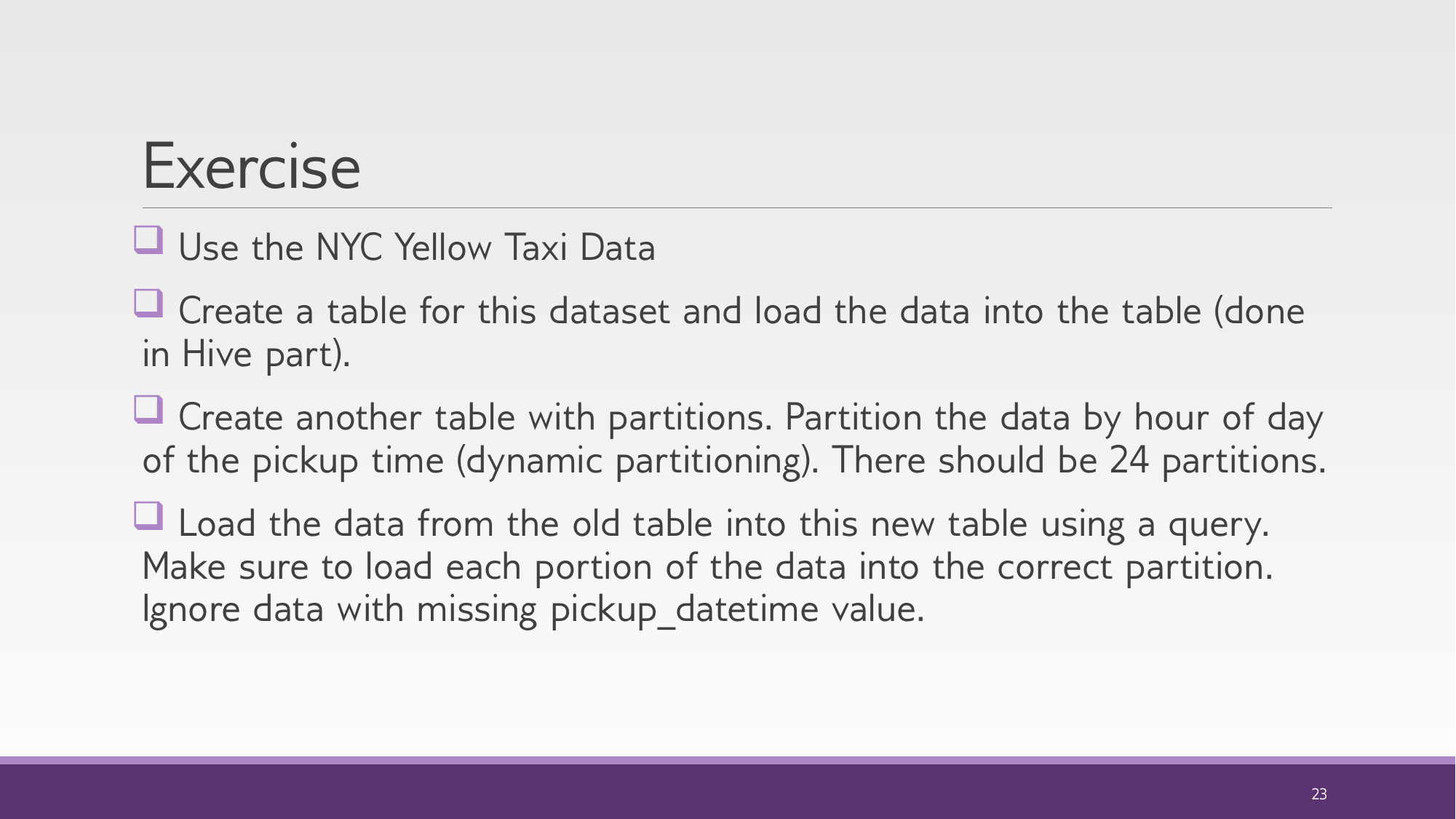

# Exercise
 Use the NYC Yellow Taxi Data
 Create a table for this dataset and load the data into the table (done in Hive part).
 Create another table with partitions. Partition the data by hour of day of the pickup time (dynamic partitioning). There should be 24 partitions.
 Load the data from the old table into this new table using a query. Make sure to load each portion of the data into the correct partition. Ignore data with missing pickup_datetime value.
23